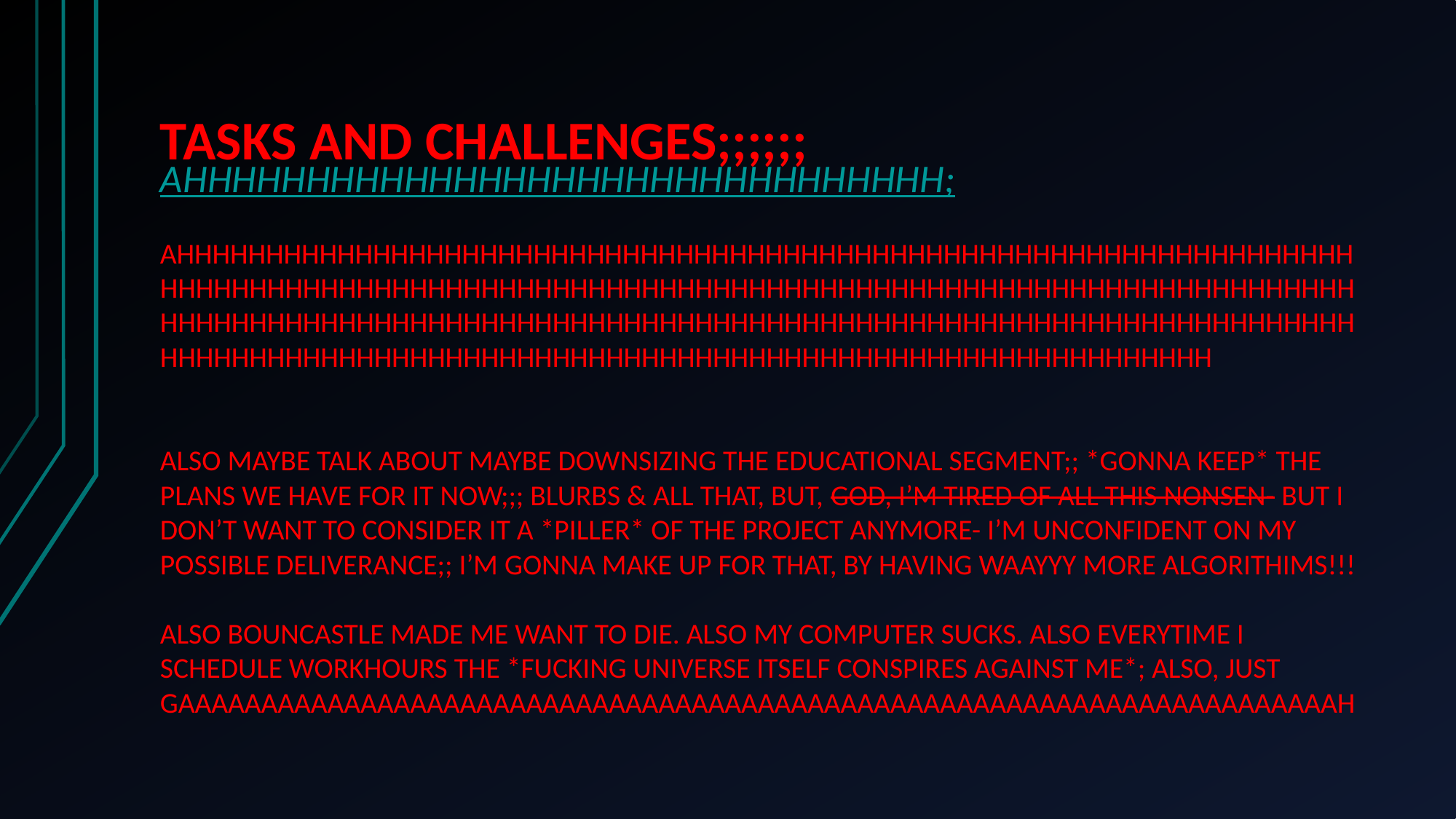

# TASKS AND CHALLENGES;;;;;;
AHHHHHHHHHHHHHHHHHHHHHHHHHHHHHHH;
	AHHHHHHHHHHHHHHHHHHHHHHHHHHHHHHHHHHHHHHHHHHHHHHHHHHHHHHHHHHHHHHHHHHHHHHHHHHHHHHHHHHHHHHHHHHHHHHHHHHHHHHHHHHHHHHHHHHHHHHHHHHHHHHHHHHHHHHHHHHHHHHHHHHHHHHHHHHHHHHHHHHHHHHHHHHHHHHHHHHHHHHHHHHHHHHHHHHHHHHHHHHHHHHHHHHHHHHHHHHHHHHHHHHHHHHHHHHHHHHHHHHHHHHHHHHHHHHHHHHH

ALSO MAYBE TALK ABOUT MAYBE DOWNSIZING THE EDUCATIONAL SEGMENT;; *GONNA KEEP* THE PLANS WE HAVE FOR IT NOW;;; BLURBS & ALL THAT, BUT, GOD, I’M TIRED OF ALL THIS NONSEN- BUT I DON’T WANT TO CONSIDER IT A *PILLER* OF THE PROJECT ANYMORE- I’M UNCONFIDENT ON MY POSSIBLE DELIVERANCE;; I’M GONNA MAKE UP FOR THAT, BY HAVING WAAYYY MORE ALGORITHIMS!!!

ALSO BOUNCASTLE MADE ME WANT TO DIE. ALSO MY COMPUTER SUCKS. ALSO EVERYTIME I SCHEDULE WORKHOURS THE *FUCKING UNIVERSE ITSELF CONSPIRES AGAINST ME*; ALSO, JUST
GAAAAAAAAAAAAAAAAAAAAAAAAAAAAAAAAAAAAAAAAAAAAAAAAAAAAAAAAAAAAAAAAAAAAAAH